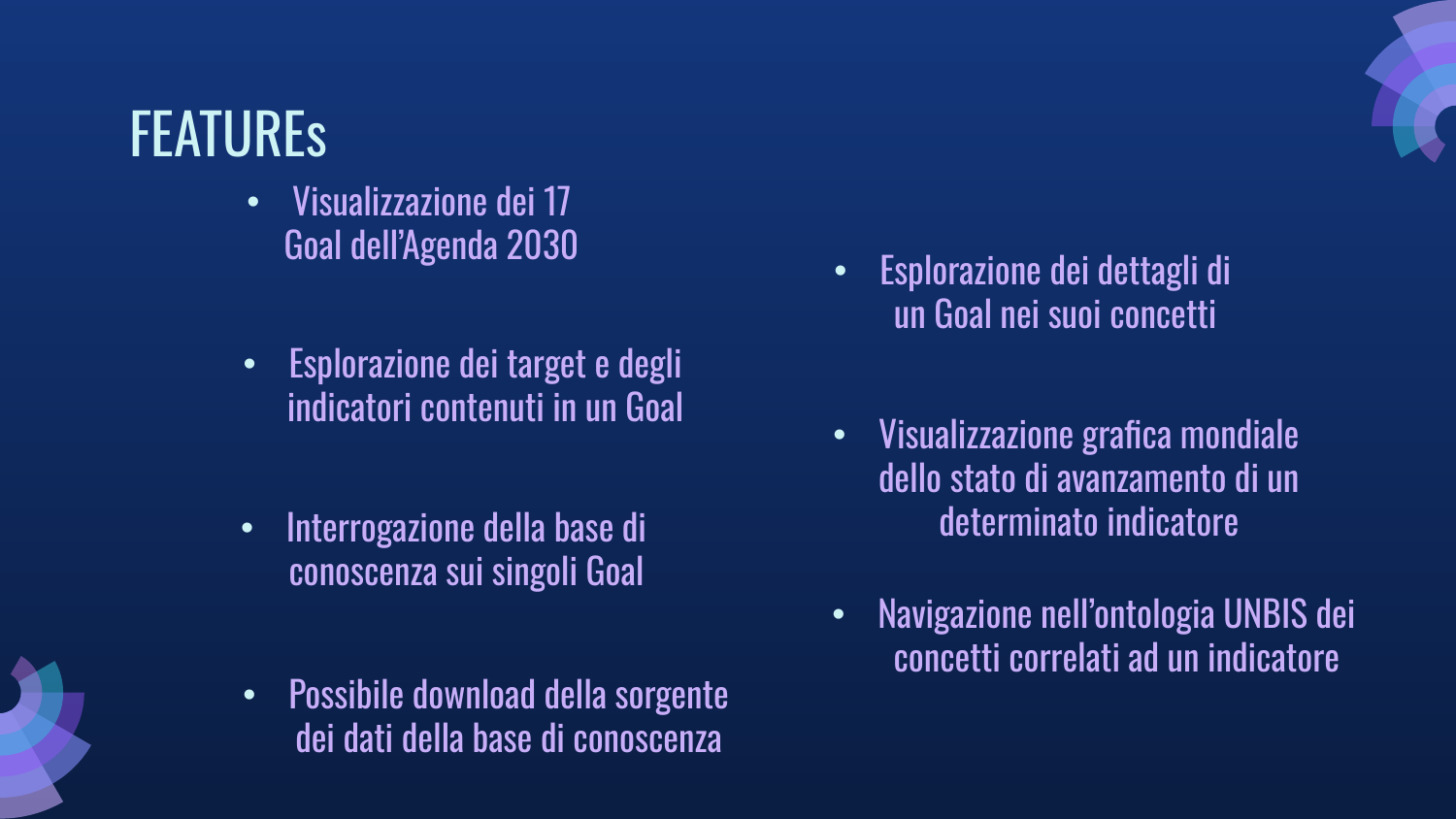

# FEATUREs
Visualizzazione dei 17 Goal dell’Agenda 2030
Esplorazione dei dettagli di un Goal nei suoi concetti
Esplorazione dei target e degli indicatori contenuti in un Goal

Visualizzazione grafica mondiale dello stato di avanzamento di un determinato indicatore
Interrogazione della base di conoscenza sui singoli Goal
Navigazione nell’ontologia UNBIS dei concetti correlati ad un indicatore
Possibile download della sorgente dei dati della base di conoscenza